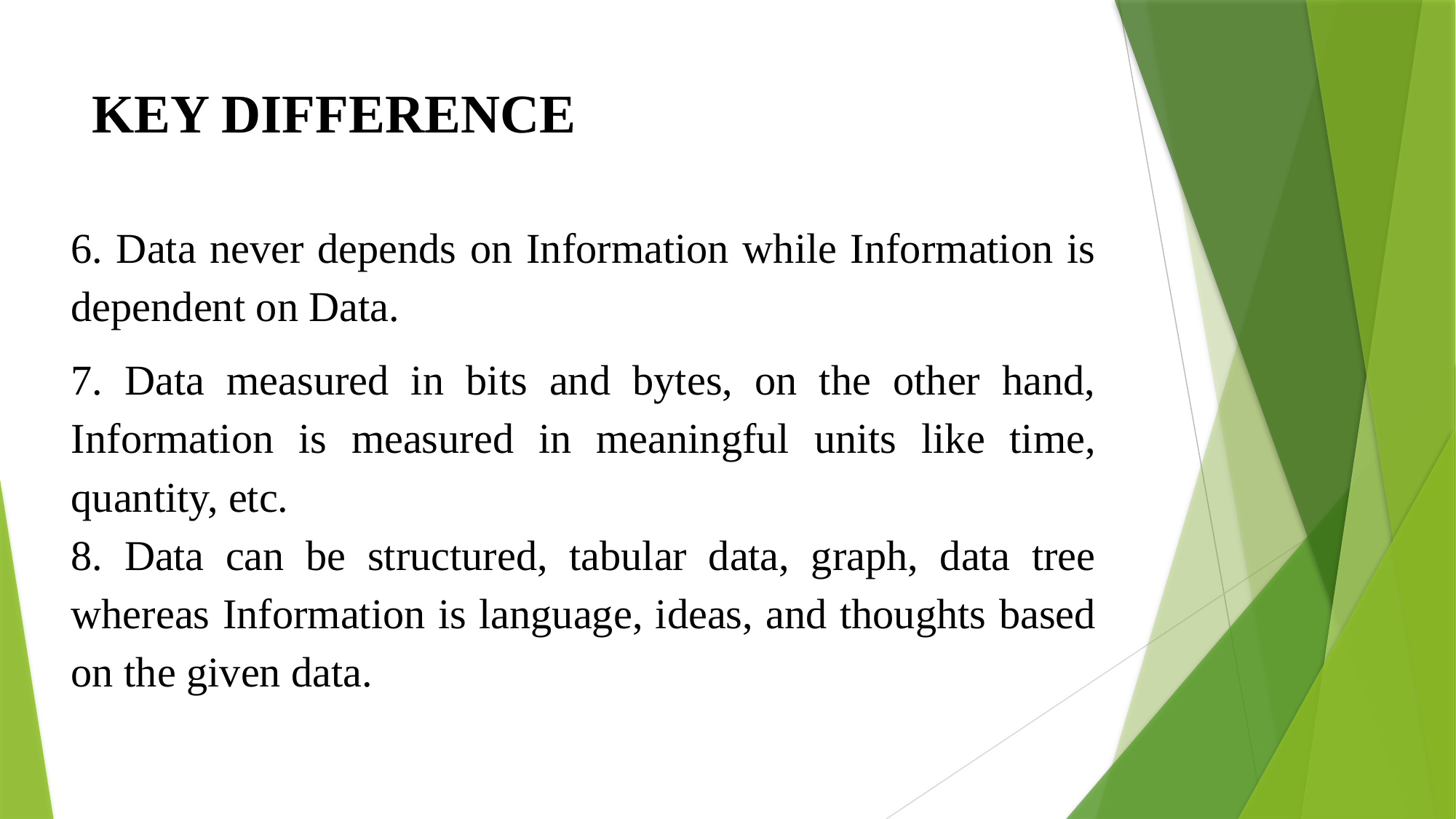

# KEY DIFFERENCE
6. Data never depends on Information while Information is dependent on Data.
7. Data measured in bits and bytes, on the other hand, Information is measured in meaningful units like time, quantity, etc.
8. Data can be structured, tabular data, graph, data tree whereas Information is language, ideas, and thoughts based on the given data.